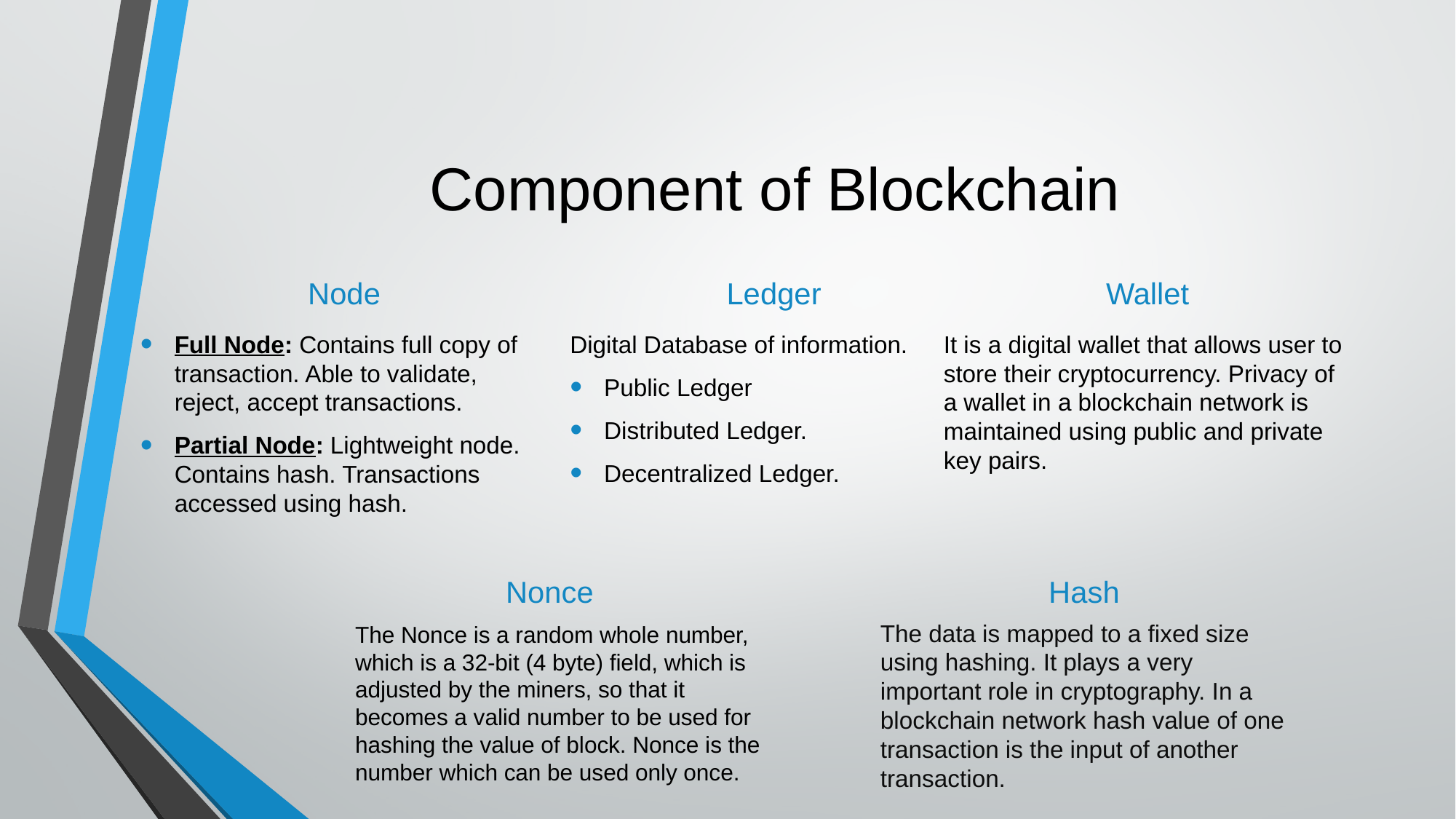

# Component of Blockchain
Node
Ledger
Wallet
It is a digital wallet that allows user to store their cryptocurrency. Privacy of a wallet in a blockchain network is maintained using public and private key pairs.
Full Node: Contains full copy of transaction. Able to validate, reject, accept transactions.
Partial Node: Lightweight node. Contains hash. Transactions accessed using hash.
Digital Database of information.
Public Ledger
Distributed Ledger.
Decentralized Ledger.
Nonce
Hash
The data is mapped to a fixed size using hashing. It plays a very important role in cryptography. In a blockchain network hash value of one transaction is the input of another transaction.
The Nonce is a random whole number, which is a 32-bit (4 byte) field, which is adjusted by the miners, so that it becomes a valid number to be used for hashing the value of block. Nonce is the number which can be used only once.